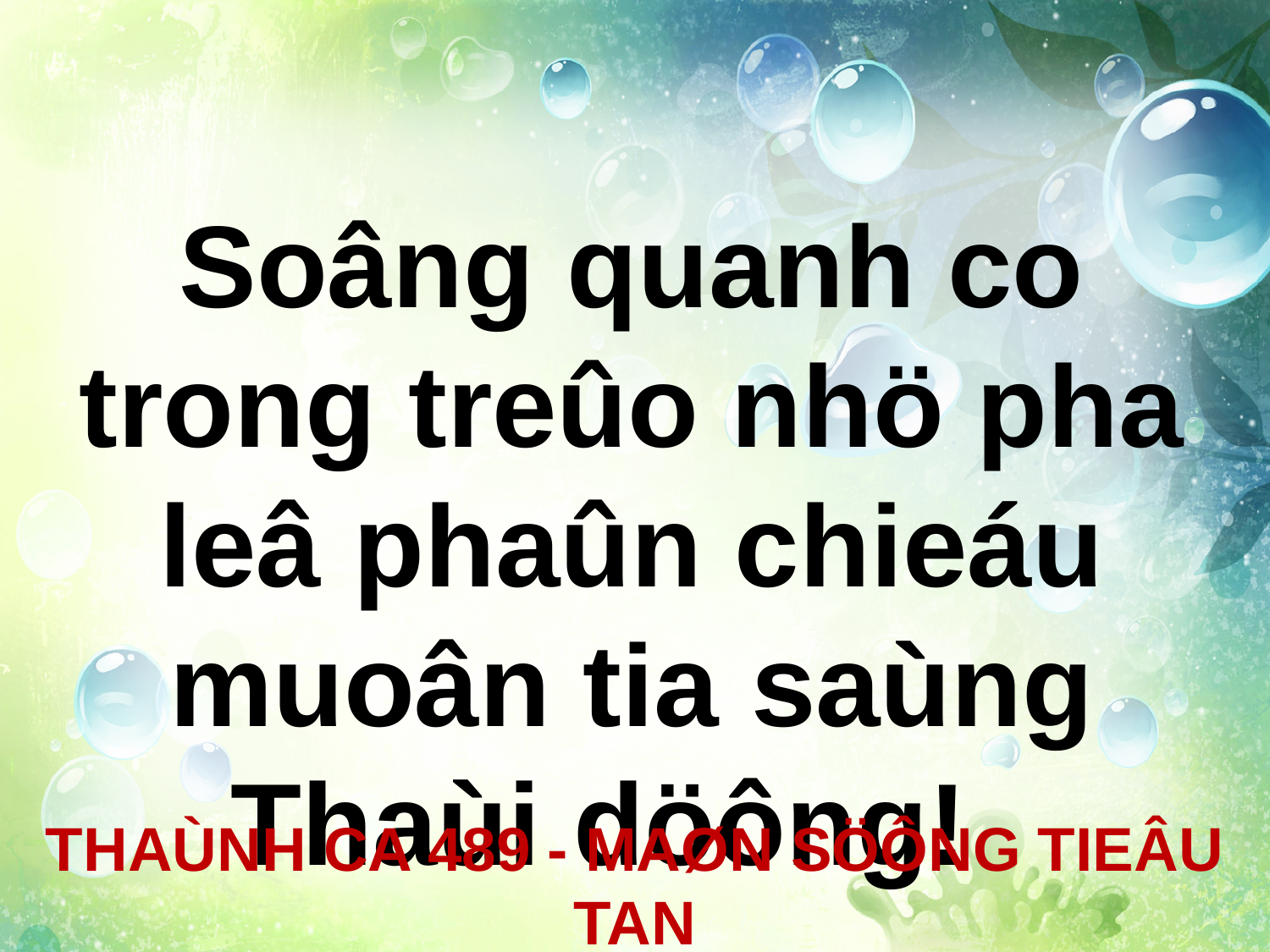

Soâng quanh co trong treûo nhö pha leâ phaûn chieáu muoân tia saùng Thaùi döông!
THAÙNH CA 489 - MAØN SÖÔNG TIEÂU TAN